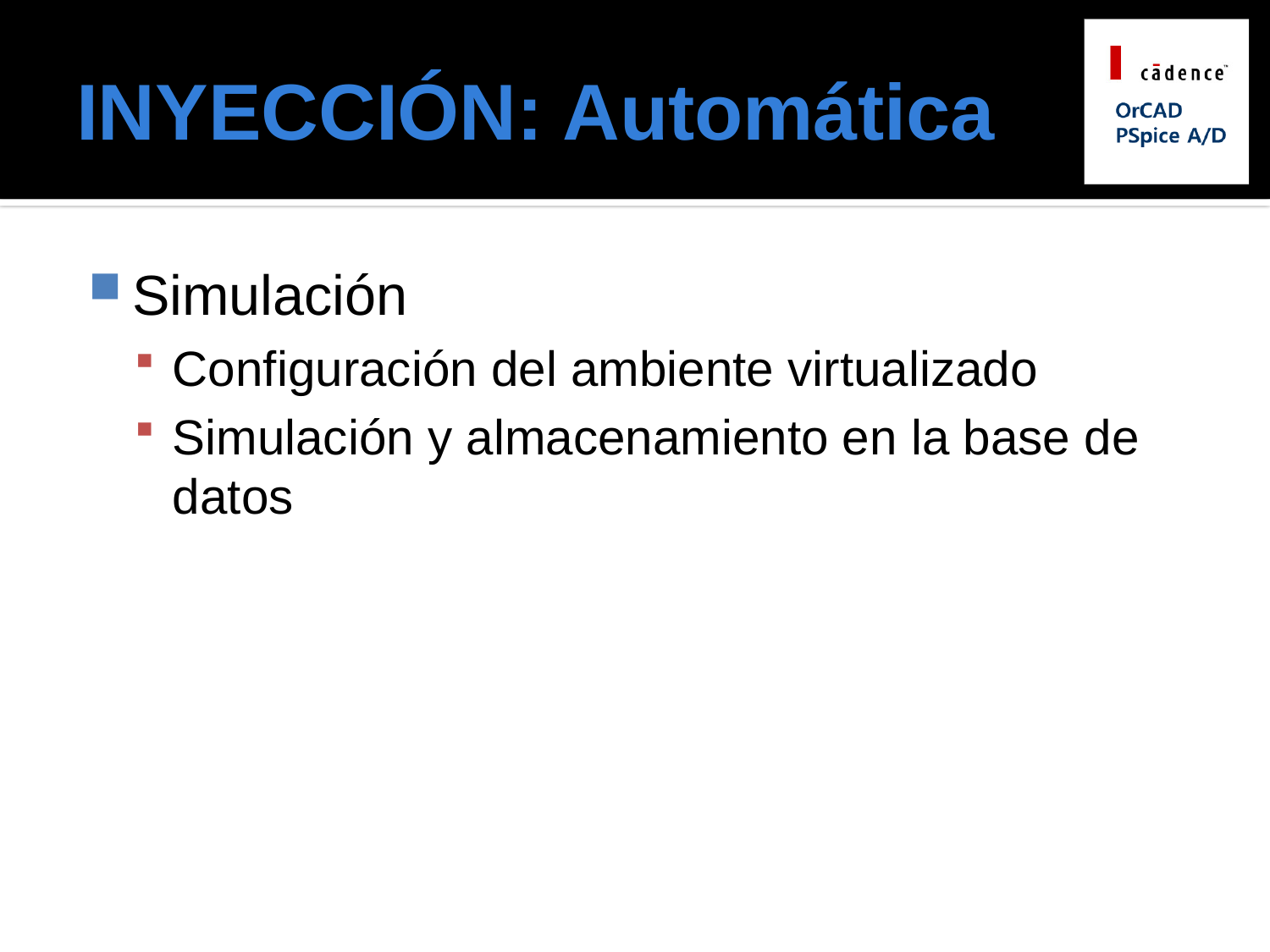

# INYECCIÓN: Automática
Simulación
Configuración del ambiente virtualizado
Simulación y almacenamiento en la base de datos